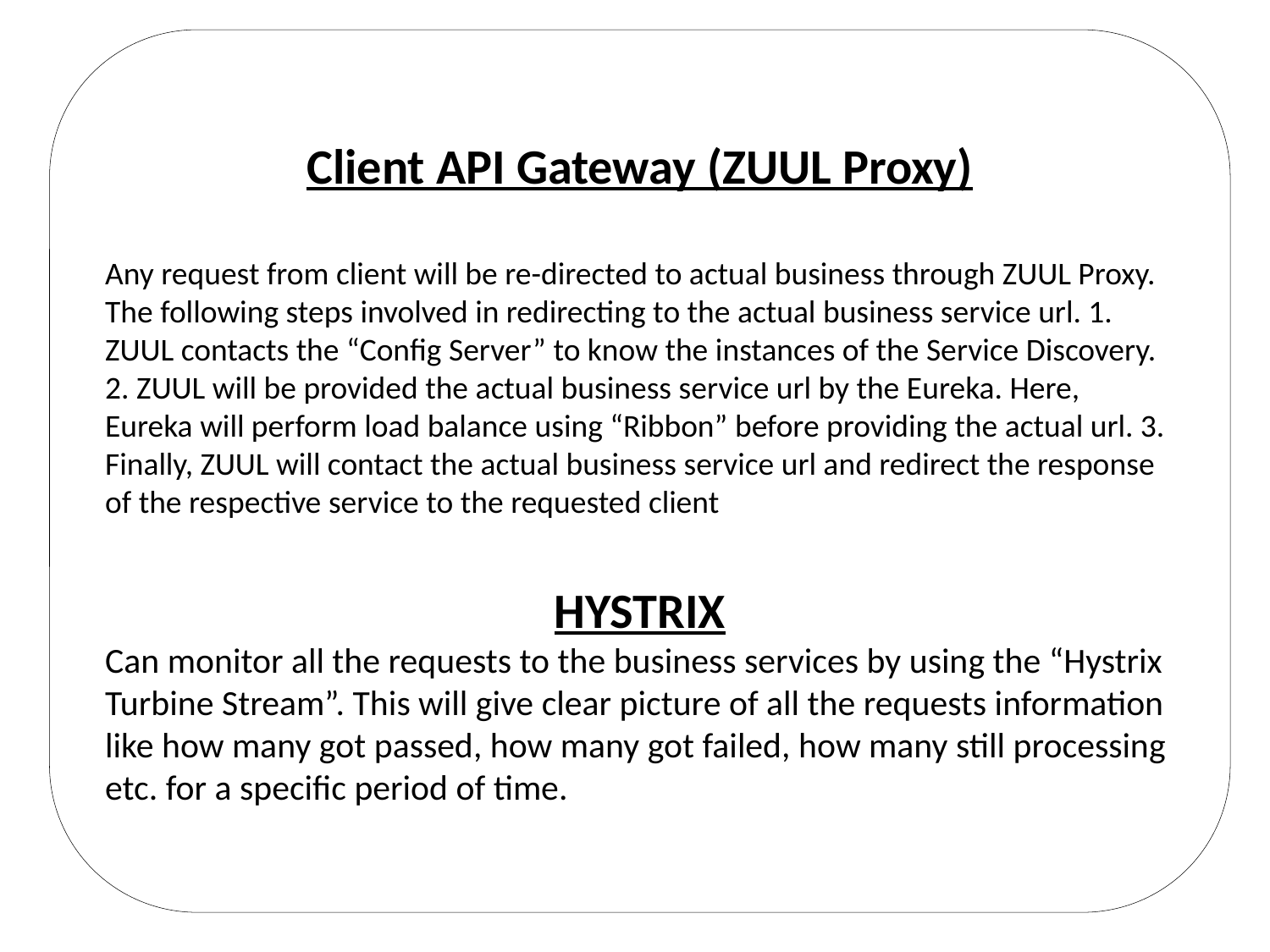

Client API Gateway (ZUUL Proxy)

Any request from client will be re-directed to actual business through ZUUL Proxy. The following steps involved in redirecting to the actual business service url. 1. ZUUL contacts the “Config Server” to know the instances of the Service Discovery. 2. ZUUL will be provided the actual business service url by the Eureka. Here, Eureka will perform load balance using “Ribbon” before providing the actual url. 3. Finally, ZUUL will contact the actual business service url and redirect the response of the respective service to the requested client

HYSTRIX
Can monitor all the requests to the business services by using the “Hystrix Turbine Stream”. This will give clear picture of all the requests information like how many got passed, how many got failed, how many still processing etc. for a specific period of time.